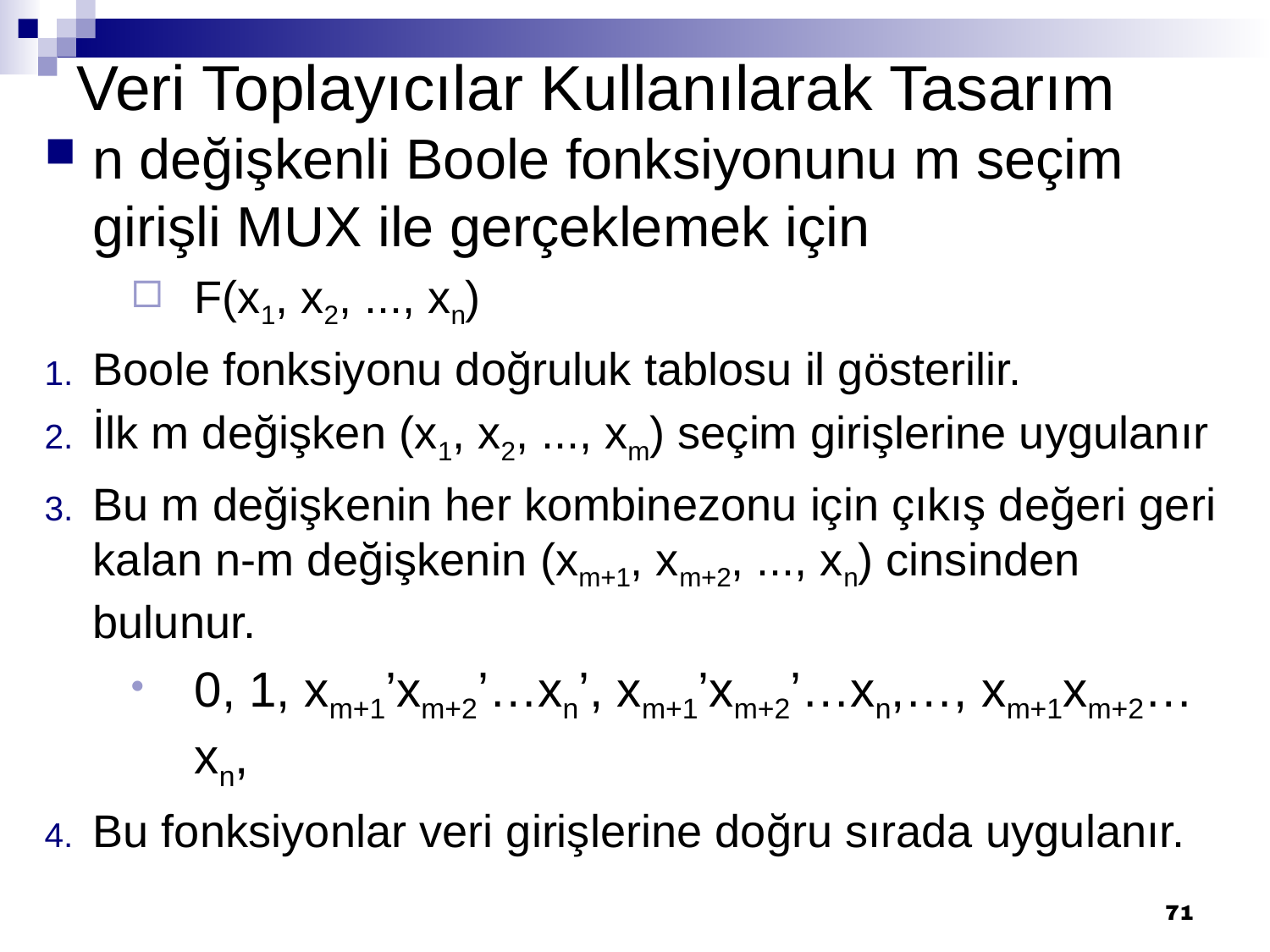

# Veri Toplayıcılar Kullanılarak Tasarım
n değişkenli Boole fonksiyonunu m seçim girişli MUX ile gerçeklemek için
F(x1, x2, ..., xn)
Boole fonksiyonu doğruluk tablosu il gösterilir.
İlk m değişken (x1, x2, ..., xm) seçim girişlerine uygulanır
Bu m değişkenin her kombinezonu için çıkış değeri geri kalan n-m değişkenin (xm+1, xm+2, ..., xn) cinsinden bulunur.
0, 1, xm+1’xm+2’…xn’, xm+1’xm+2’…xn,…, xm+1xm+2…xn,
Bu fonksiyonlar veri girişlerine doğru sırada uygulanır.
71